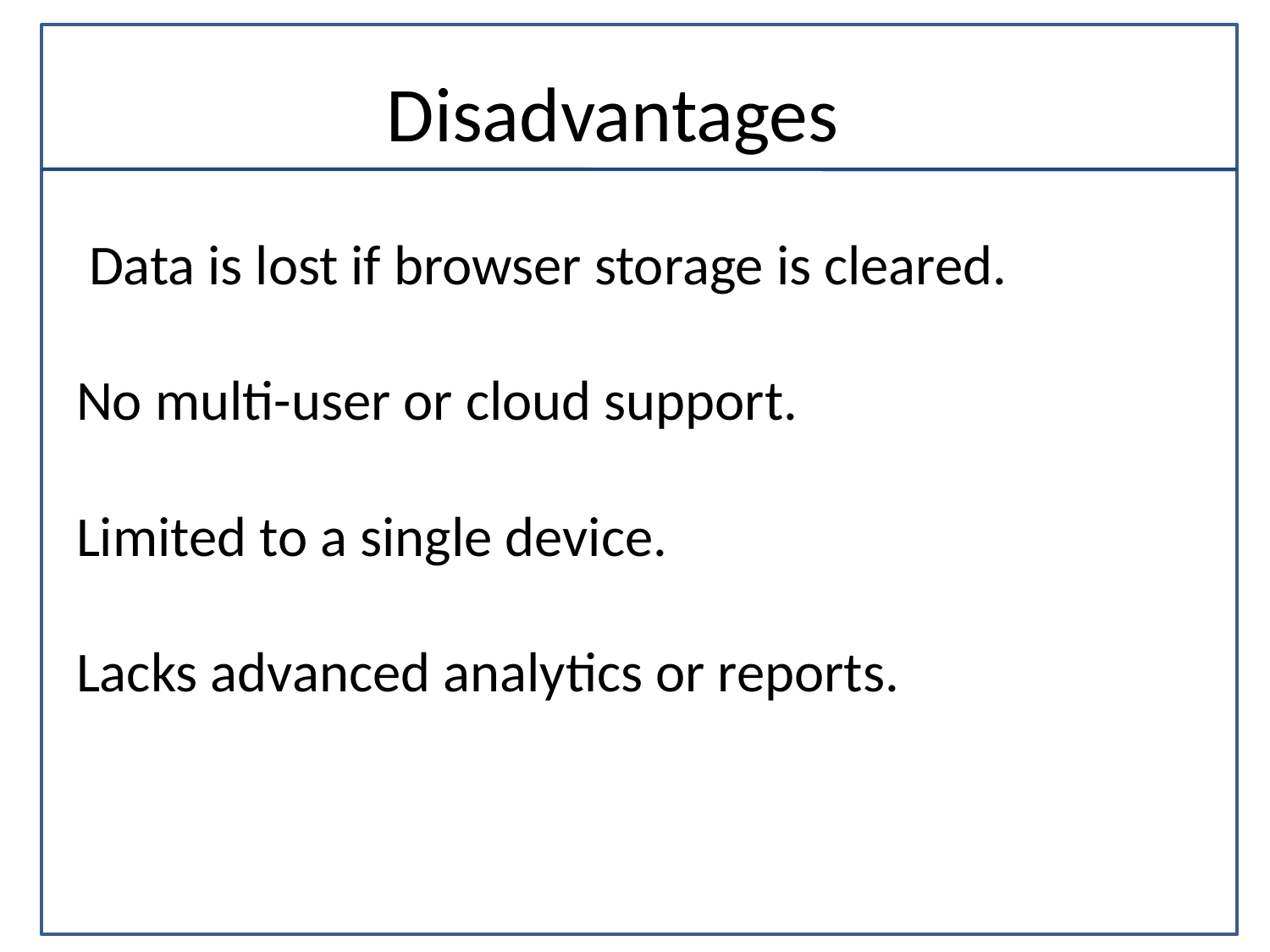

# Disadvantages
 Data is lost if browser storage is cleared.

No multi-user or cloud support.

Limited to a single device.

Lacks advanced analytics or reports.